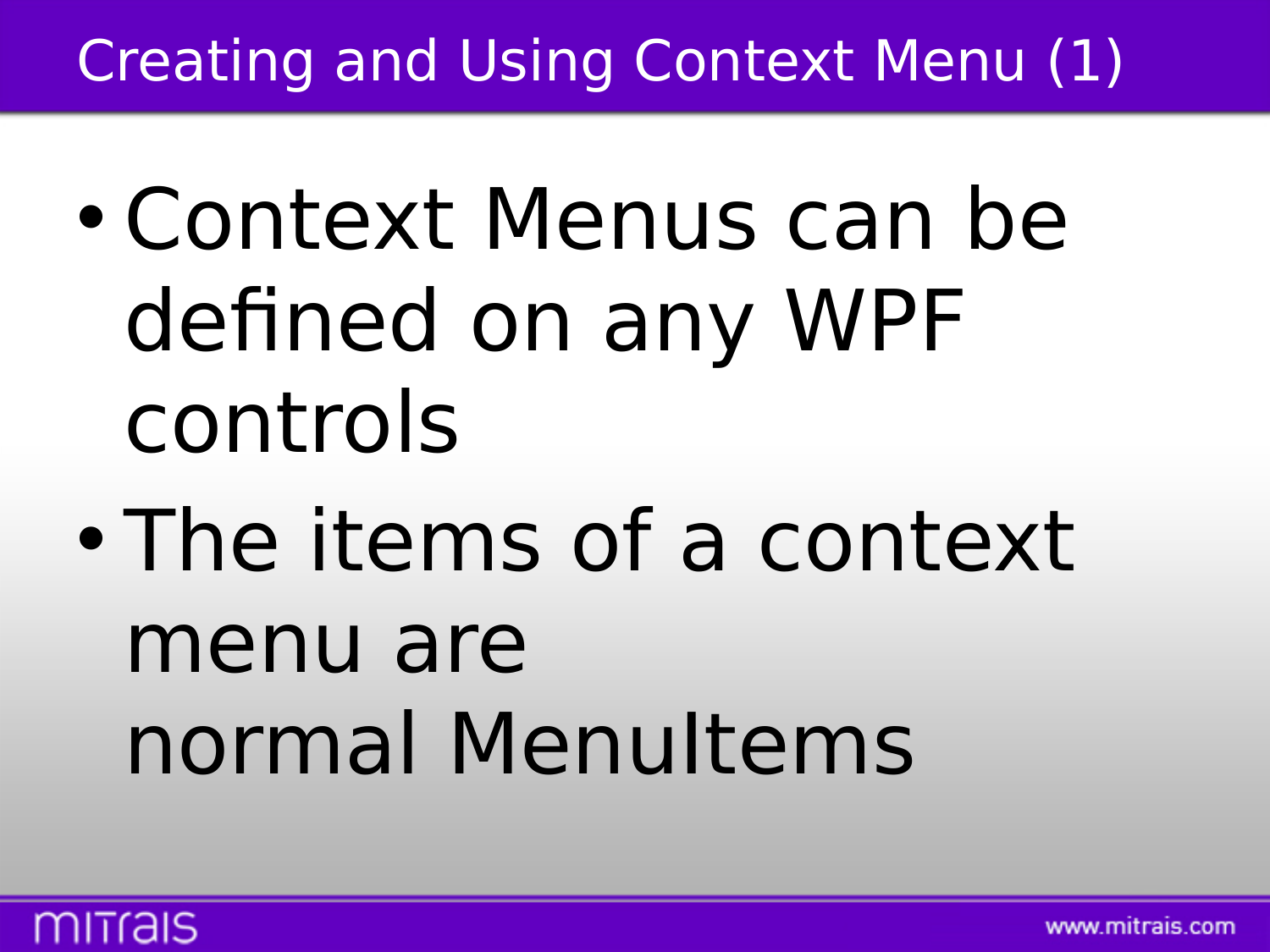

# Creating and Using Context Menu (1)
Context Menus can be defined on any WPF controls
The items of a context menu are normal MenuItems